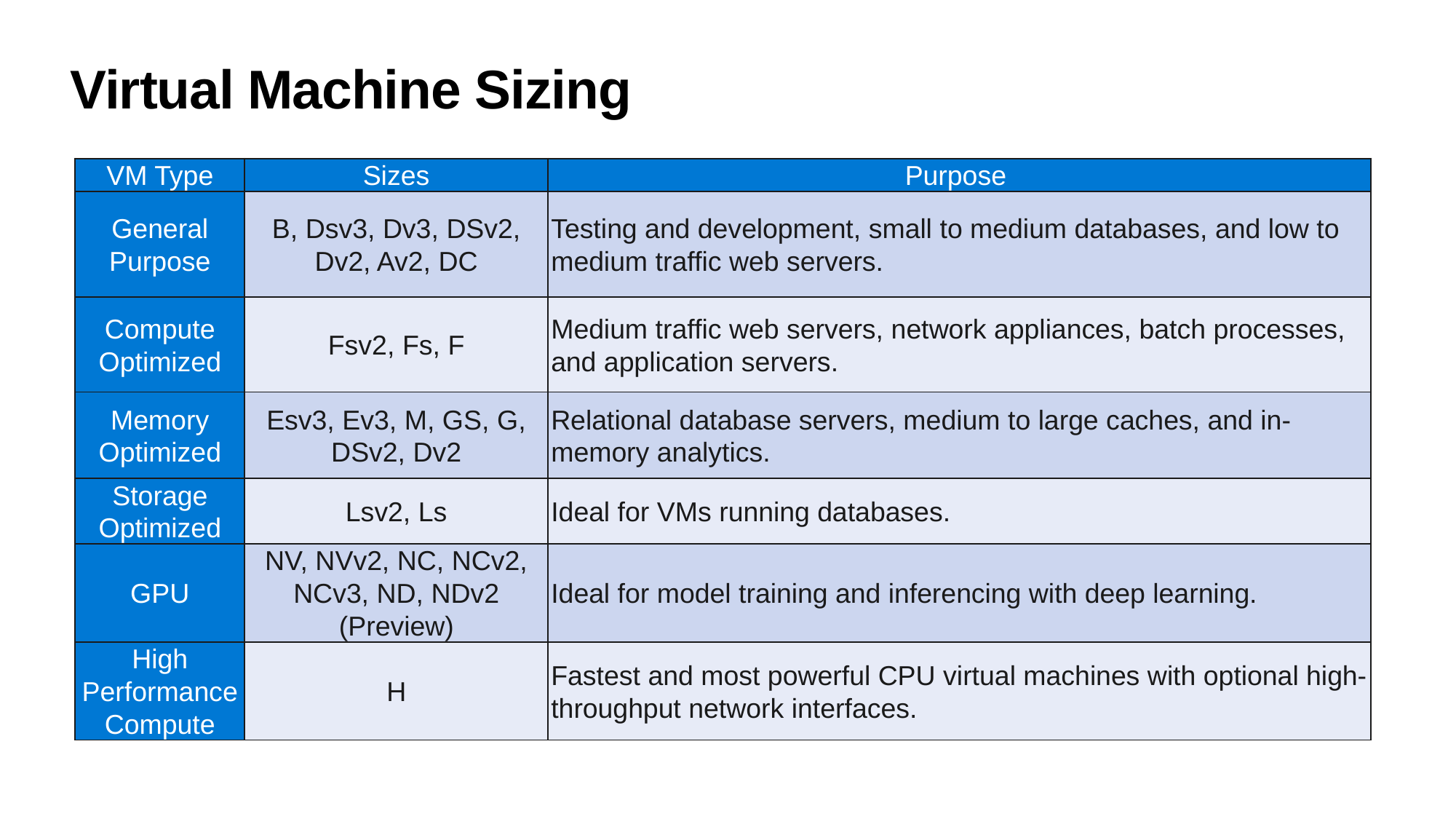

# Virtual Machine Sizing
| VM Type | Sizes | Purpose |
| --- | --- | --- |
| General Purpose | B, Dsv3, Dv3, DSv2, Dv2, Av2, DC | Testing and development, small to medium databases, and low to medium traffic web servers. |
| Compute Optimized | Fsv2, Fs, F | Medium traffic web servers, network appliances, batch processes, and application servers. |
| Memory Optimized | Esv3, Ev3, M, GS, G, DSv2, Dv2 | Relational database servers, medium to large caches, and in-memory analytics. |
| Storage Optimized | Lsv2, Ls | Ideal for VMs running databases. |
| GPU | NV, NVv2, NC, NCv2, NCv3, ND, NDv2 (Preview) | Ideal for model training and inferencing with deep learning. |
| High Performance Compute | H | Fastest and most powerful CPU virtual machines with optional high-throughput network interfaces. |